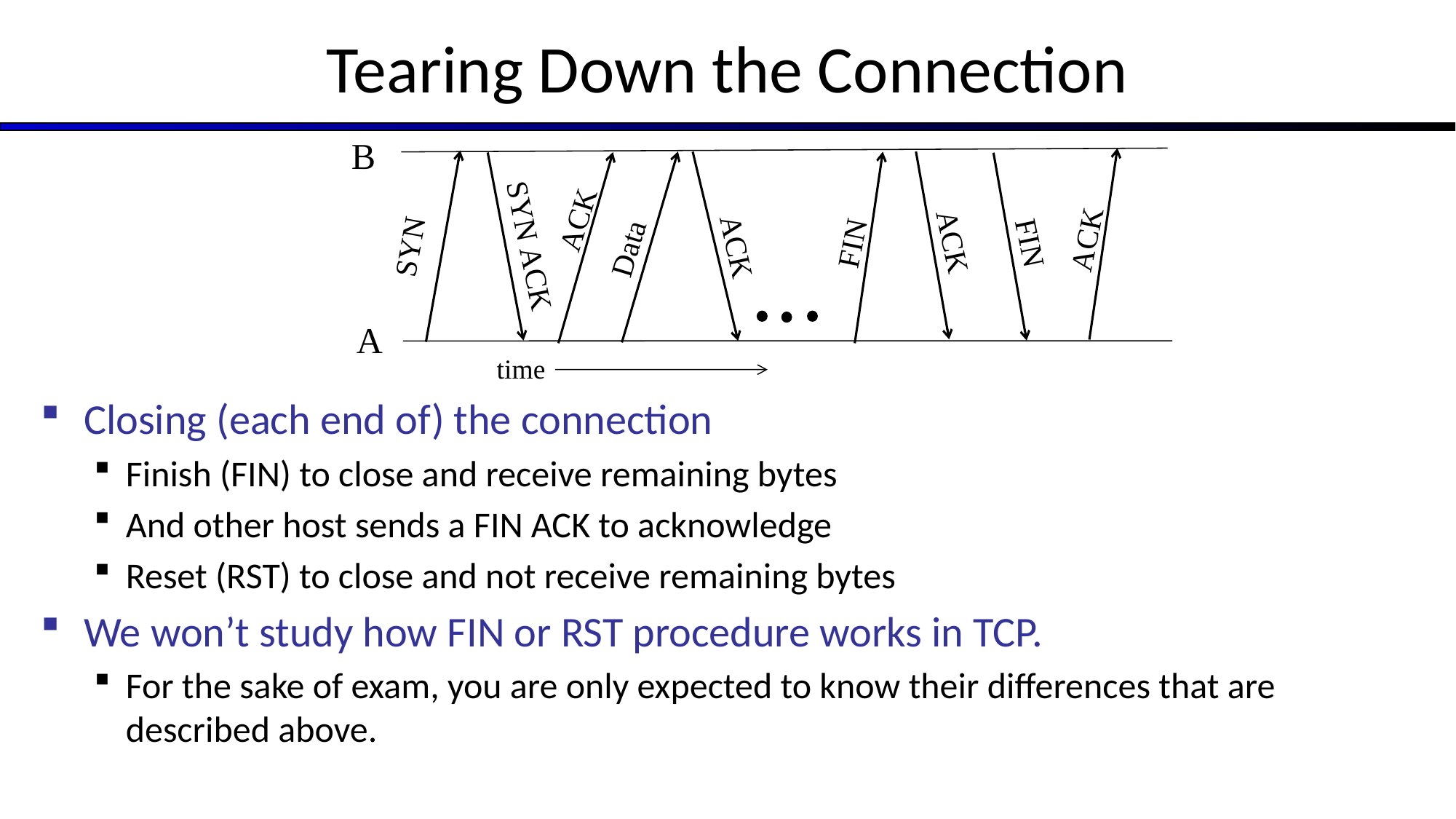

# Tearing Down the Connection
B

Closing (each end of) the connection
Finish (FIN) to close and receive remaining bytes
And other host sends a FIN ACK to acknowledge
Reset (RST) to close and not receive remaining bytes
We won’t study how FIN or RST procedure works in TCP.
For the sake of exam, you are only expected to know their differences that are described above.

ACK
ACK
ACK
FIN
FIN
SYN ACK
SYN
ACK
Data
A

time